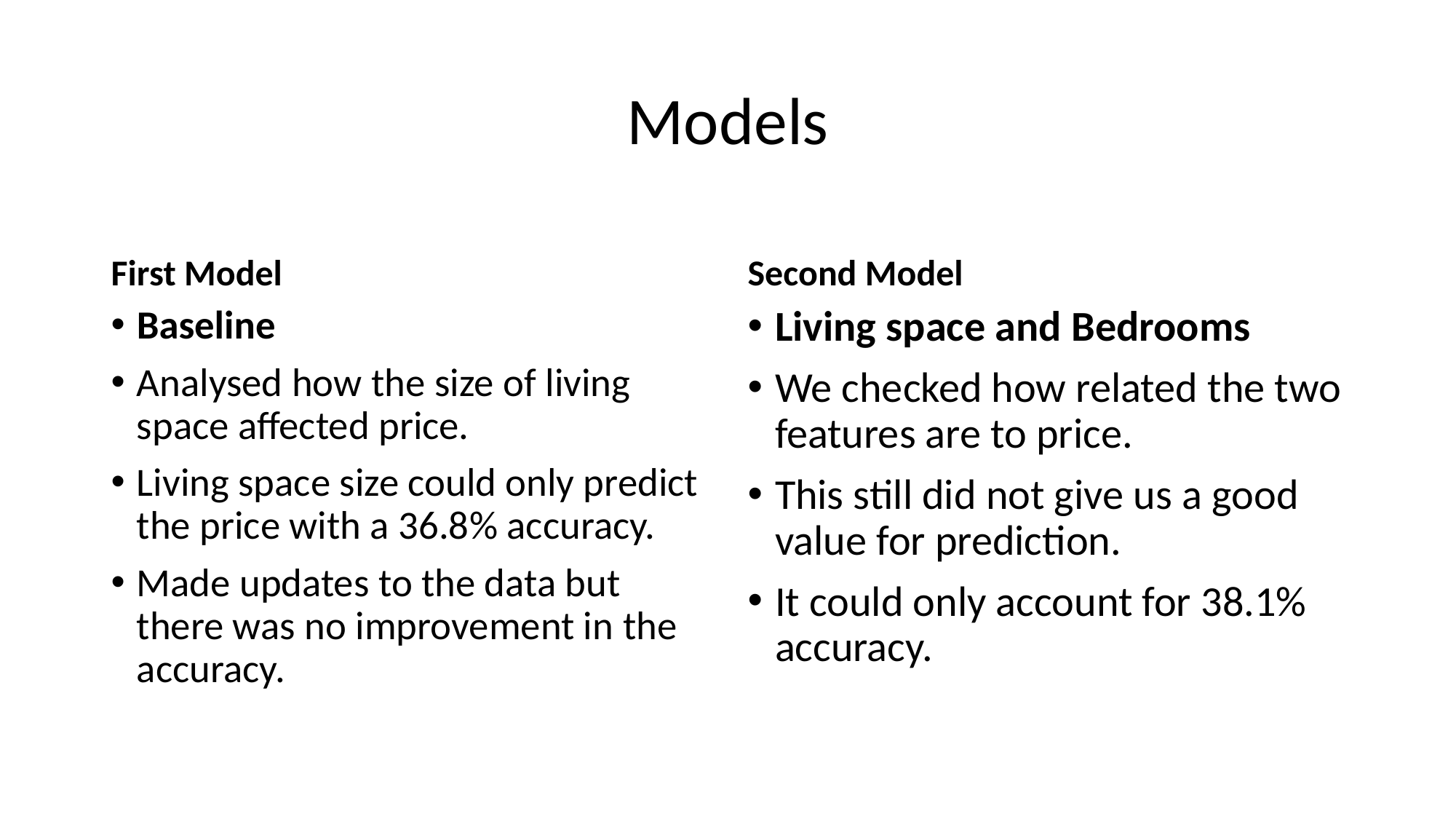

# Models
First Model
Second Model
Baseline
Analysed how the size of living space affected price.
Living space size could only predict the price with a 36.8% accuracy.
Made updates to the data but there was no improvement in the accuracy.
Living space and Bedrooms
We checked how related the two features are to price.
This still did not give us a good value for prediction.
It could only account for 38.1% accuracy.